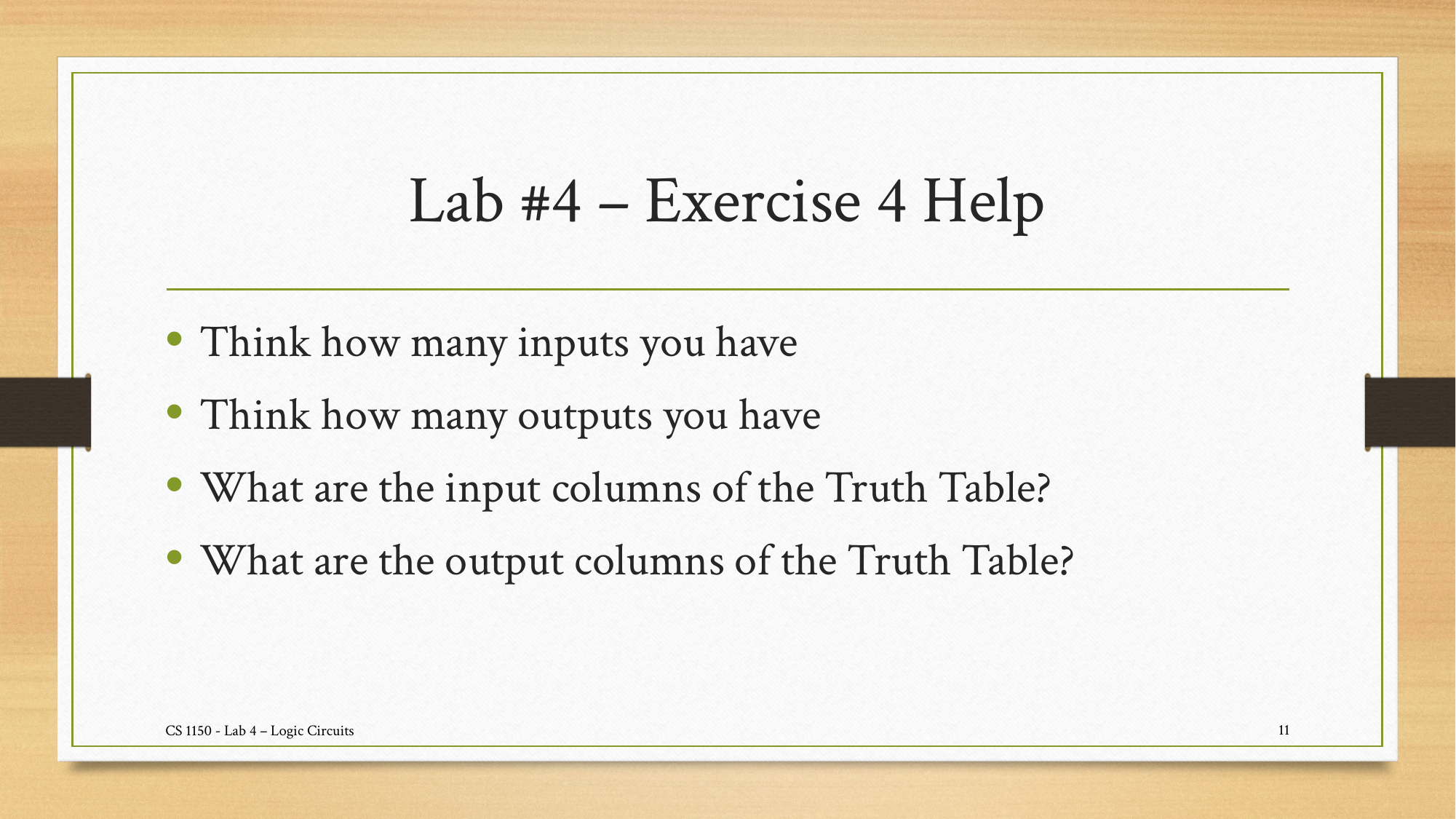

# Lab #4 – Exercise 4 Help
Think how many inputs you have
Think how many outputs you have
What are the input columns of the Truth Table?
What are the output columns of the Truth Table?

CS 1150 - Lab 4 – Logic Circuits
11